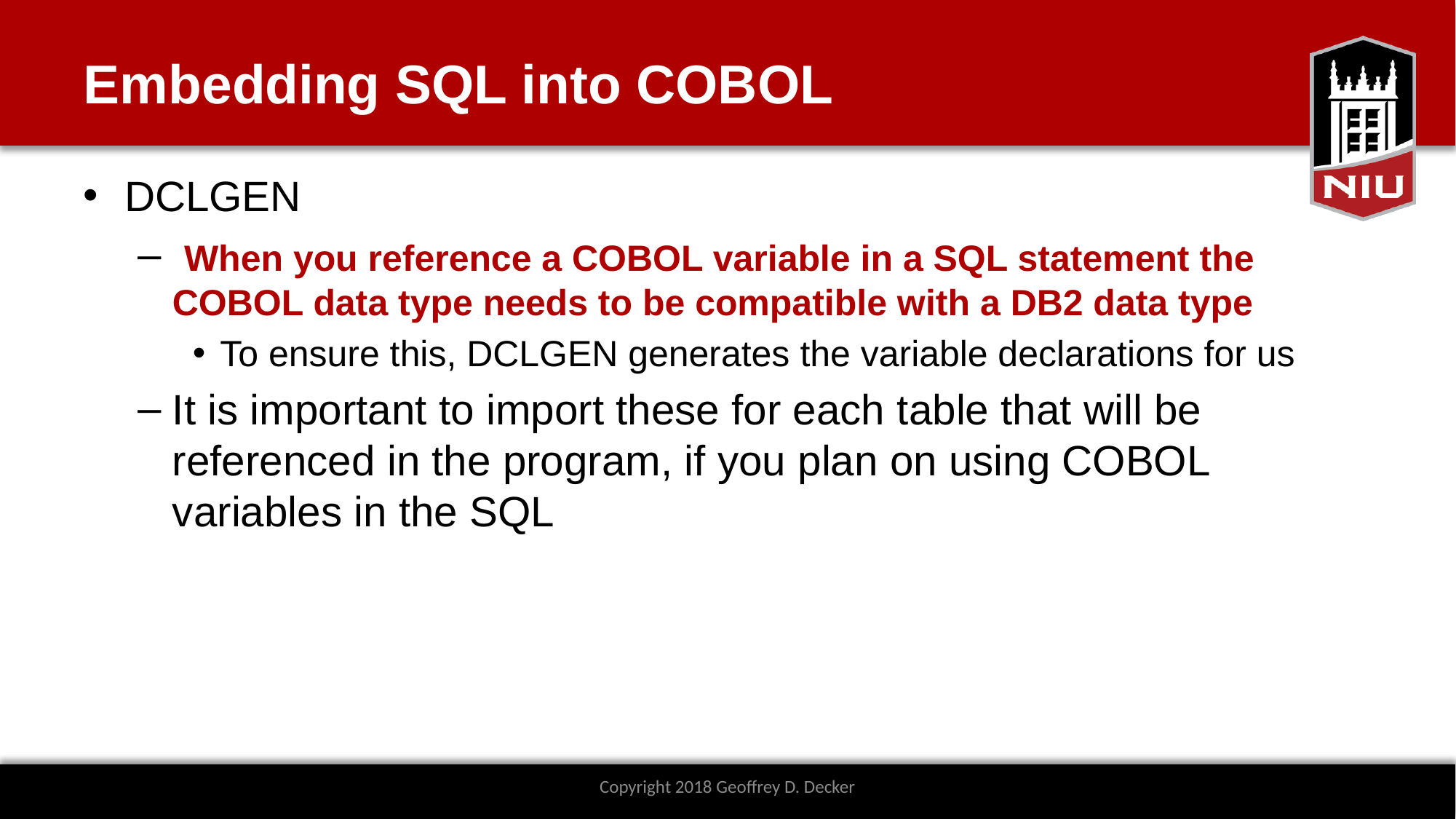

# Embedding SQL into COBOL
DCLGEN
 When you reference a COBOL variable in a SQL statement the COBOL data type needs to be compatible with a DB2 data type
To ensure this, DCLGEN generates the variable declarations for us
It is important to import these for each table that will be referenced in the program, if you plan on using COBOL variables in the SQL
Copyright 2018 Geoffrey D. Decker